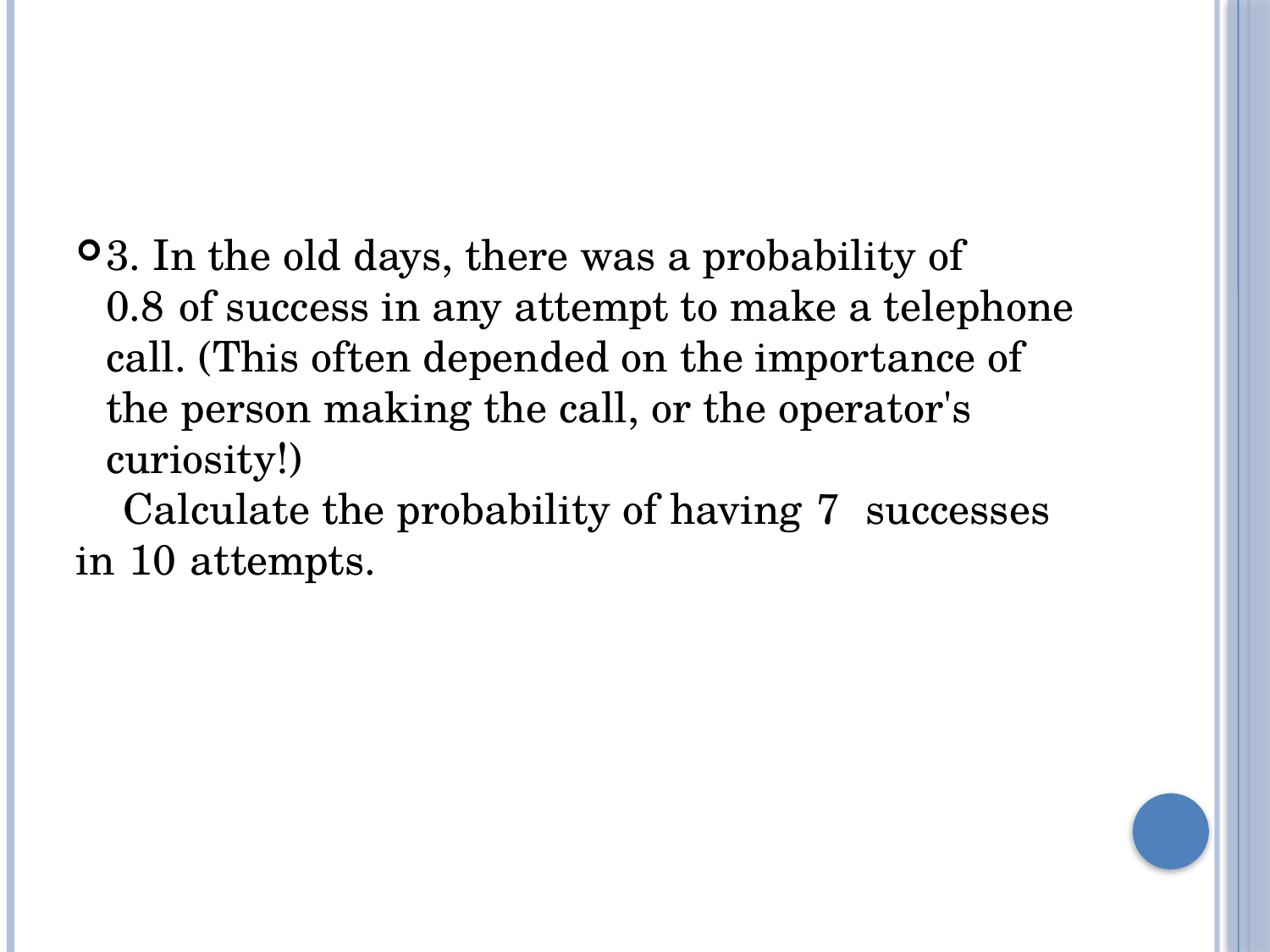

3. In the old days, there was a probability of  0.8 of success in any attempt to make a telephone call. (This often depended on the importance of the person making the call, or the operator's curiosity!)
    Calculate the probability of having 7  successes in 10 attempts.